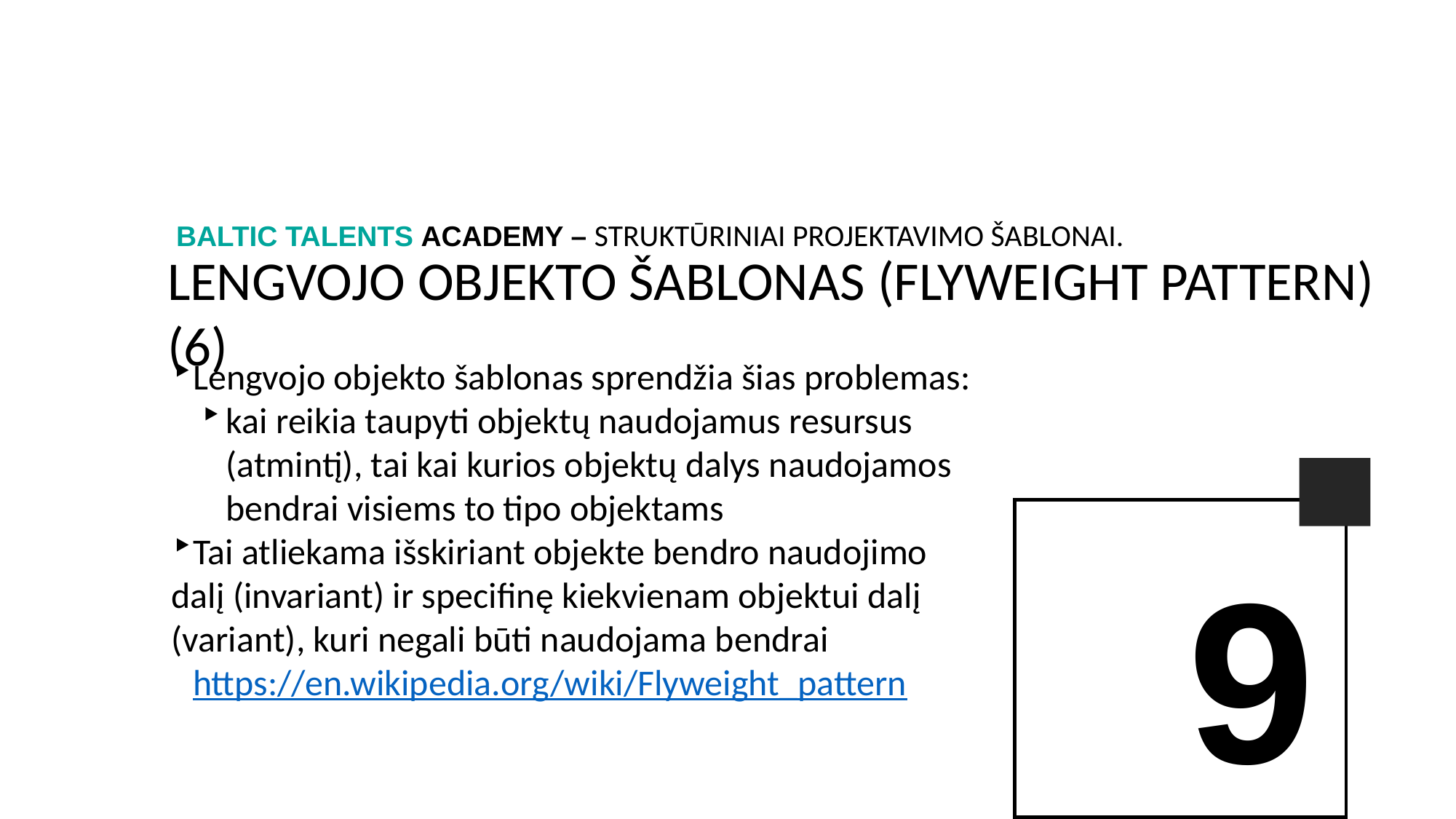

BALTIc TALENTs AcADEMy – Struktūriniai projektavimo šablonai.

lengvojo objekto šablonas (Flyweight pattern) (6)
Lengvojo objekto šablonas sprendžia šias problemas:
kai reikia taupyti objektų naudojamus resursus (atmintį), tai kai kurios objektų dalys naudojamos bendrai visiems to tipo objektams
Tai atliekama išskiriant objekte bendro naudojimo dalį (invariant) ir specifinę kiekvienam objektui dalį (variant), kuri negali būti naudojama bendrai
https://en.wikipedia.org/wiki/Flyweight_pattern

9